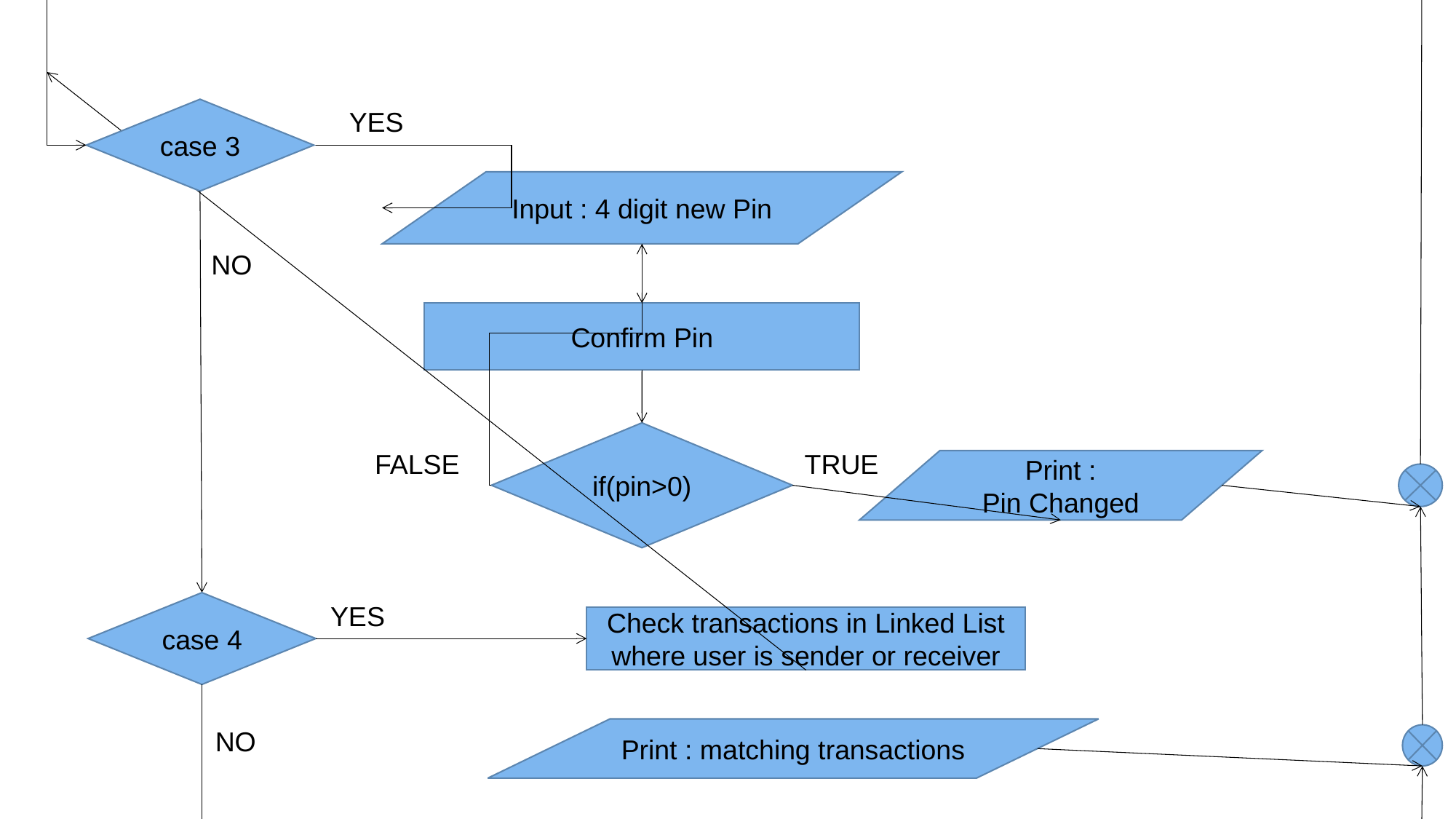

case 3
YES
Input : 4 digit new Pin
NO
Confirm Pin
if(pin>0)
FALSE
TRUE
Print :
Pin Changed

case 4
YES
Check transactions in Linked List where user is sender or receiver
NO
Print : matching transactions